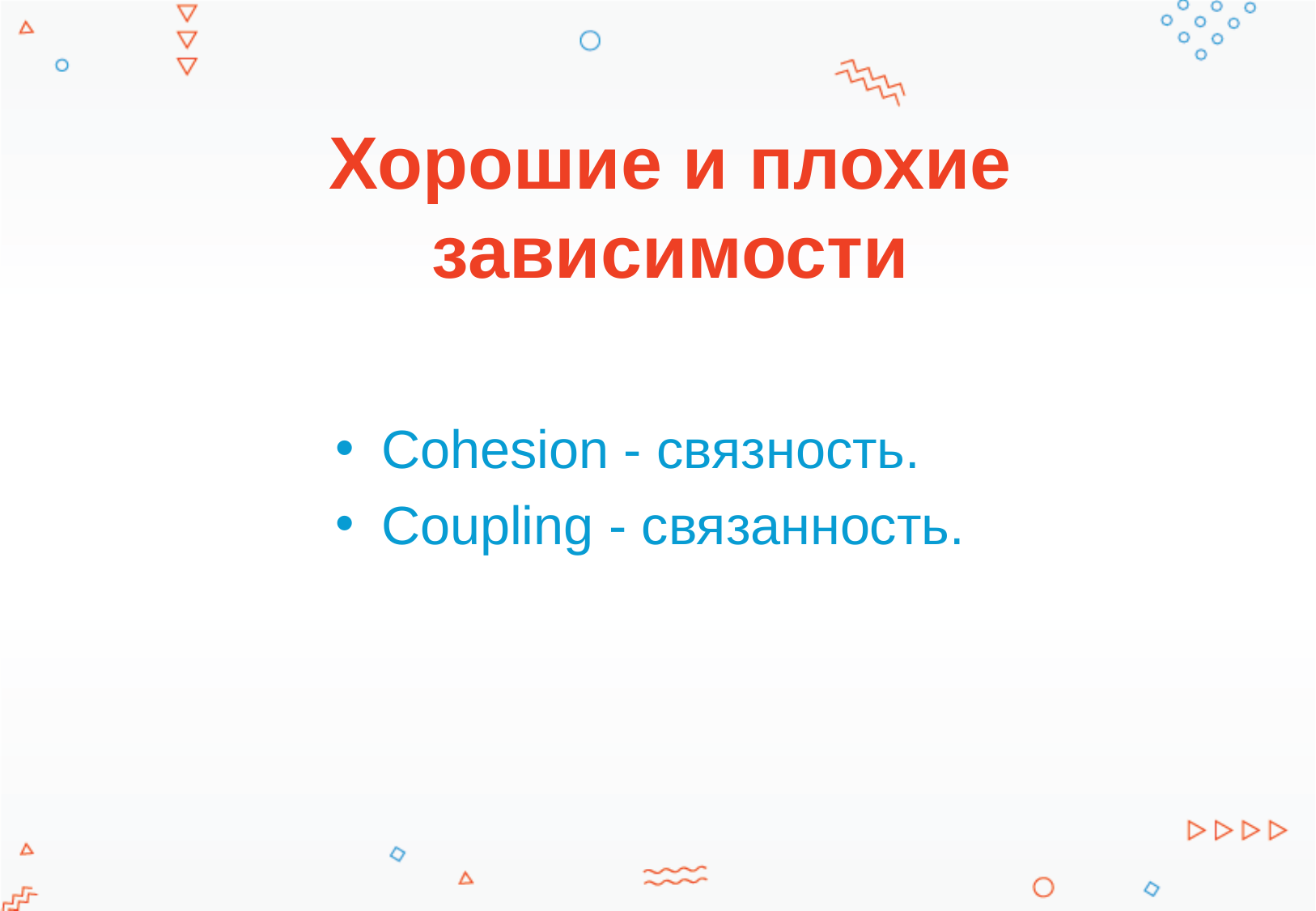

# Хорошие и плохие зависимости

Cohesion - связность.
Coupling - связанность.